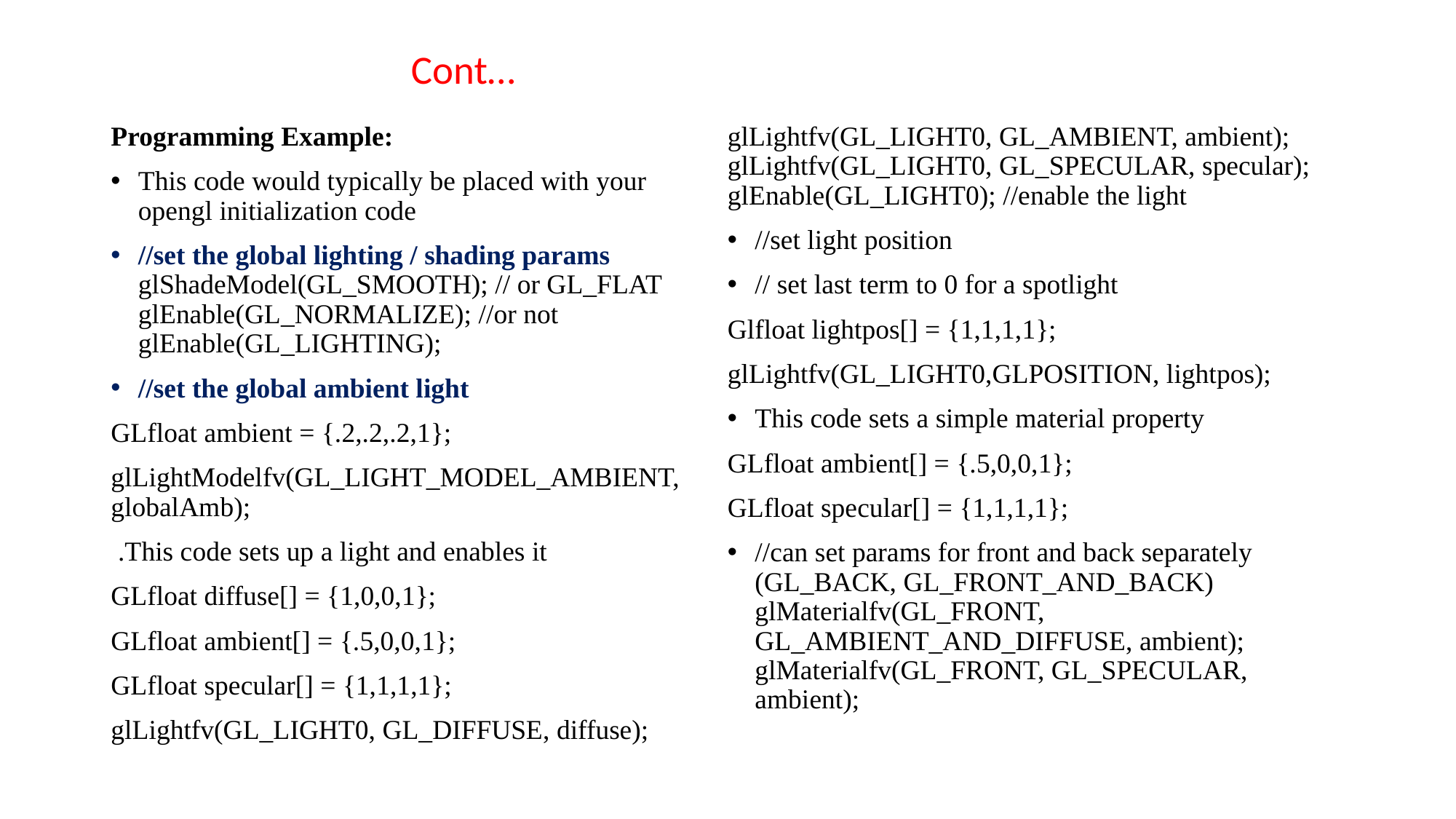

# Cont…
Programming Example:
This code would typically be placed with your opengl initialization code
//set the global lighting / shading params glShadeModel(GL_SMOOTH); // or GL_FLAT glEnable(GL_NORMALIZE); //or not glEnable(GL_LIGHTING);
//set the global ambient light
GLfloat ambient = {.2,.2,.2,1};
glLightModelfv(GL_LIGHT_MODEL_AMBIENT, globalAmb);
 .This code sets up a light and enables it
GLfloat diffuse[] = {1,0,0,1};
GLfloat ambient[] = {.5,0,0,1};
GLfloat specular[] = {1,1,1,1};
glLightfv(GL_LIGHT0, GL_DIFFUSE, diffuse); glLightfv(GL_LIGHT0, GL_AMBIENT, ambient); glLightfv(GL_LIGHT0, GL_SPECULAR, specular); glEnable(GL_LIGHT0); //enable the light
//set light position
// set last term to 0 for a spotlight
Glfloat lightpos[] = {1,1,1,1};
glLightfv(GL_LIGHT0,GLPOSITION, lightpos);
This code sets a simple material property
GLfloat ambient[] = {.5,0,0,1};
GLfloat specular[] = {1,1,1,1};
//can set params for front and back separately (GL_BACK, GL_FRONT_AND_BACK) glMaterialfv(GL_FRONT, GL_AMBIENT_AND_DIFFUSE, ambient); glMaterialfv(GL_FRONT, GL_SPECULAR, ambient);